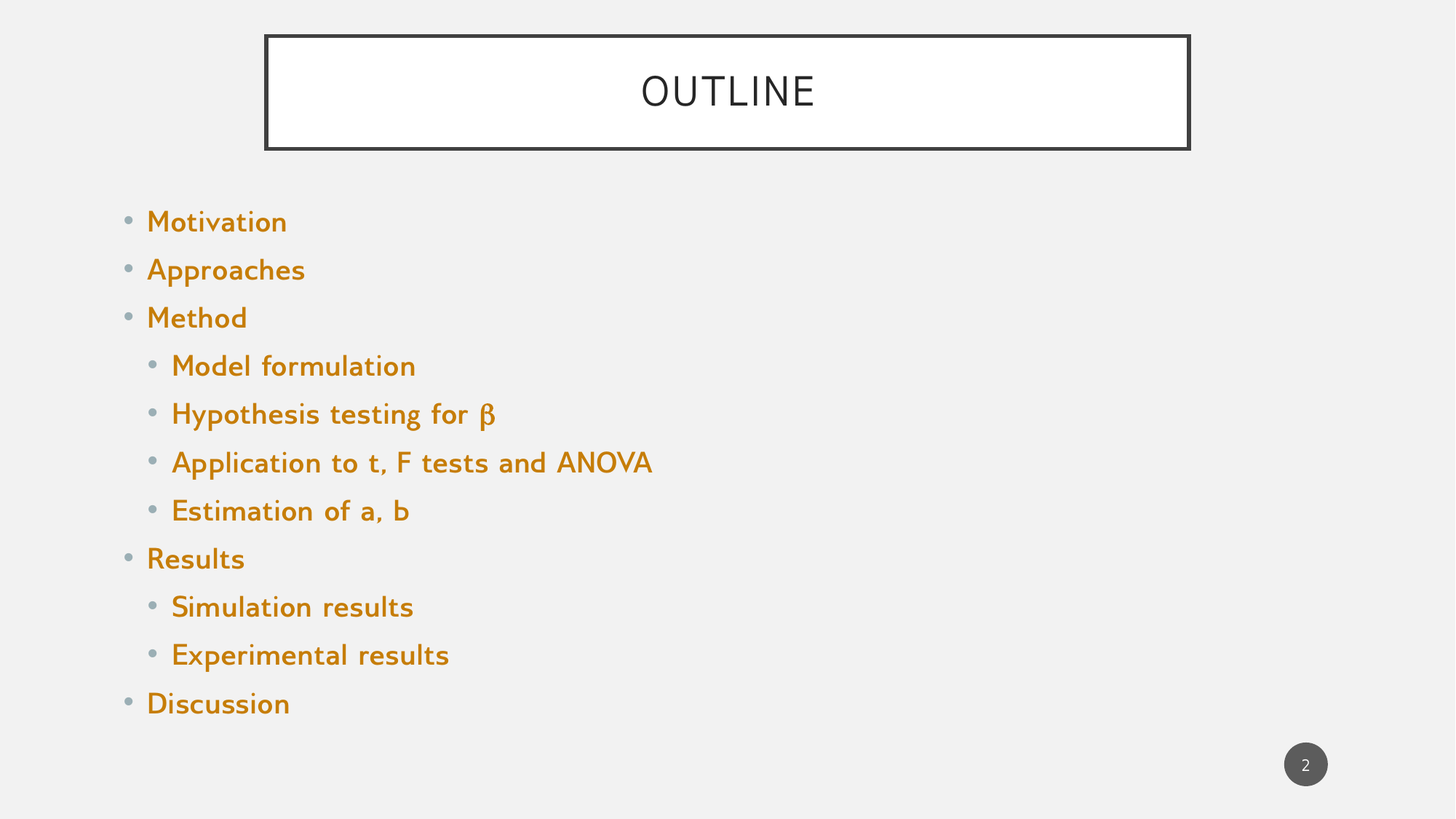

# Outline
Motivation
Approaches
Method
Model formulation
Hypothesis testing for β
Application to t, F tests and ANOVA
Estimation of a, b
Results
Simulation results
Experimental results
Discussion

2